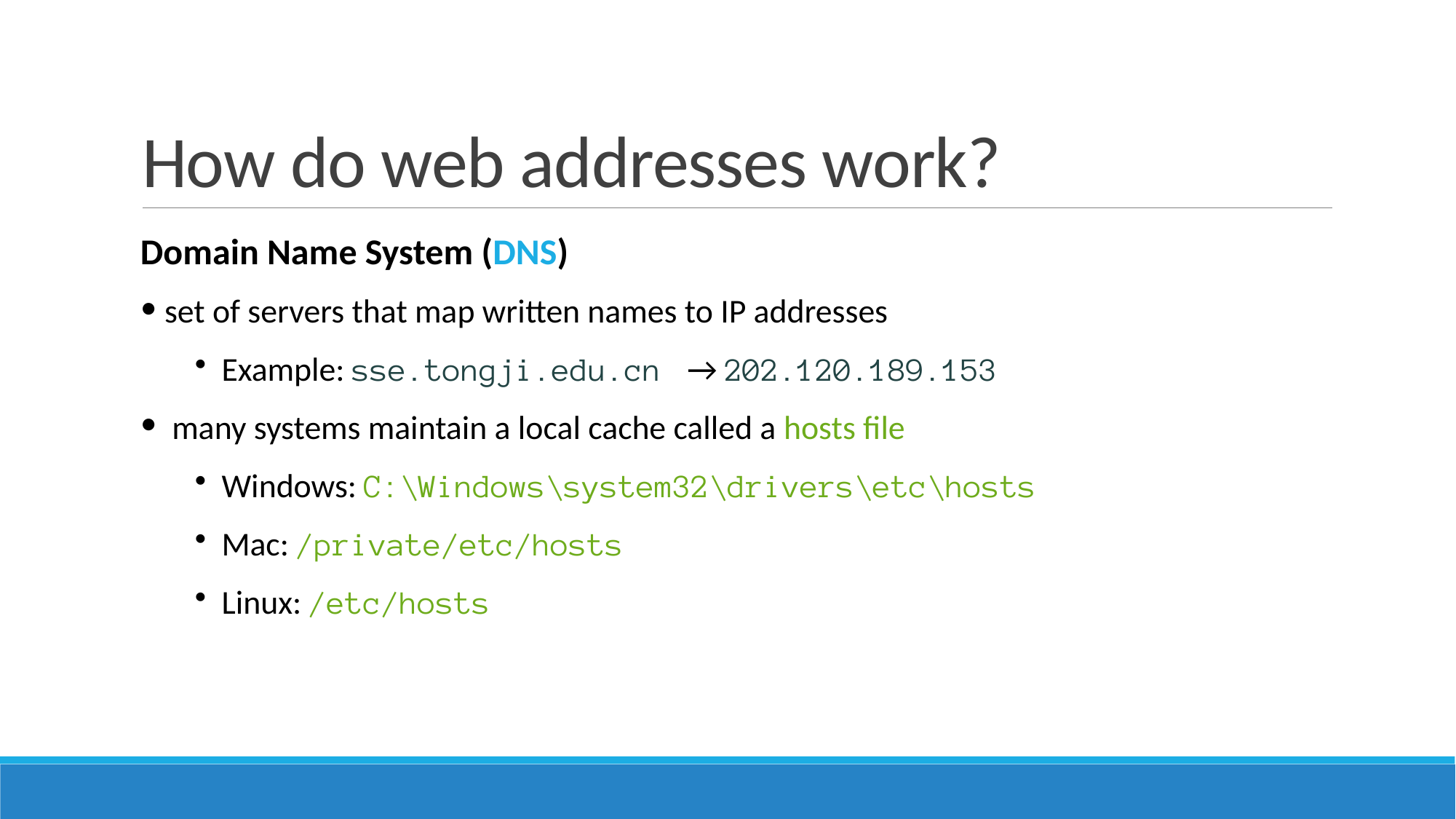

# How do web addresses work?
Domain Name System (DNS)
 set of servers that map written names to IP addresses
  Example: sse.tongji.edu.cn  → 202.120.189.153
  many systems maintain a local cache called a hosts file
  Windows: C:\Windows\system32\drivers\etc\hosts
  Mac: /private/etc/hosts
  Linux: /etc/hosts